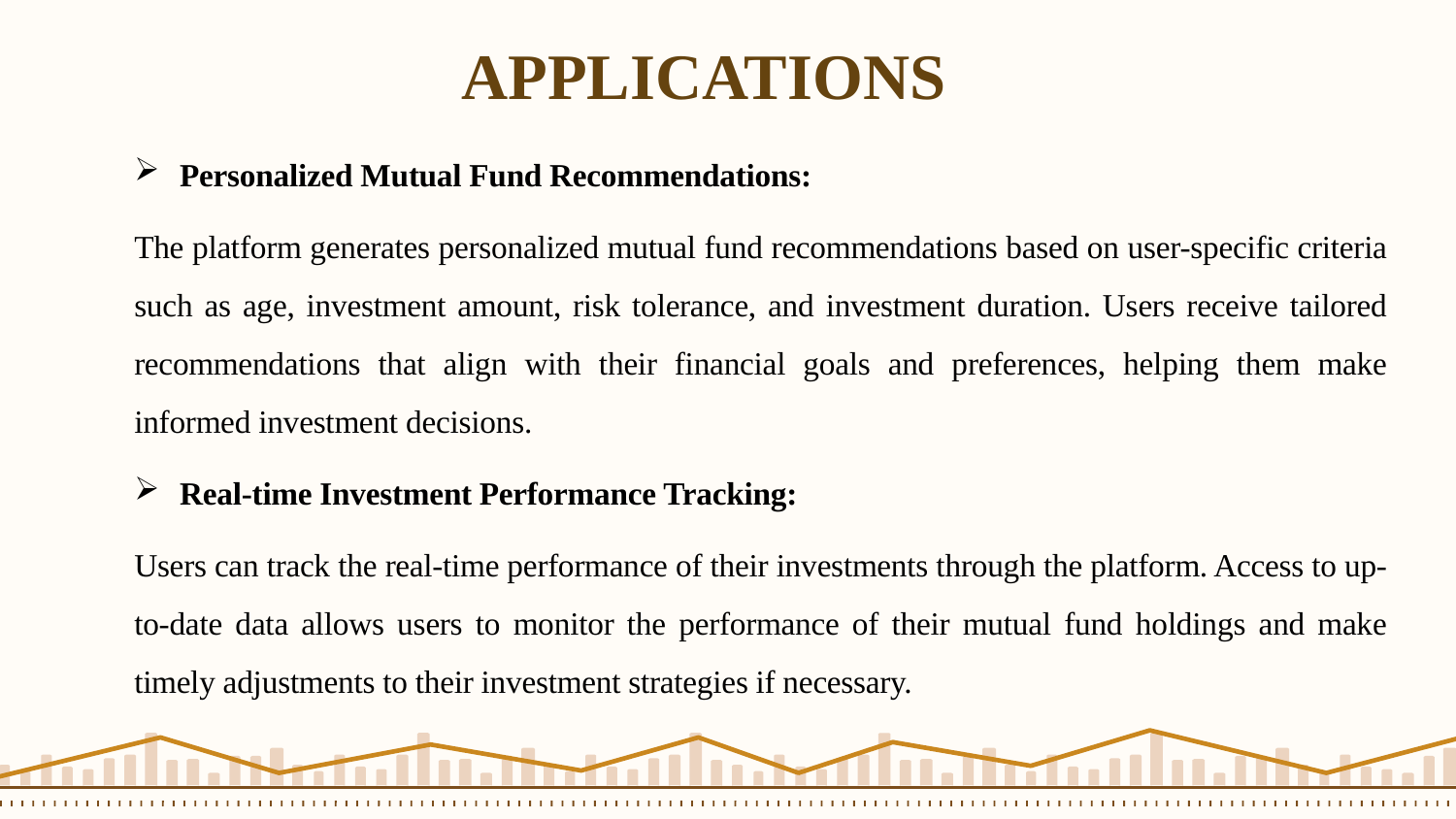

APPLICATIONS
Personalized Mutual Fund Recommendations:
The platform generates personalized mutual fund recommendations based on user-specific criteria such as age, investment amount, risk tolerance, and investment duration. Users receive tailored recommendations that align with their financial goals and preferences, helping them make informed investment decisions.
Real-time Investment Performance Tracking:
Users can track the real-time performance of their investments through the platform. Access to up-to-date data allows users to monitor the performance of their mutual fund holdings and make timely adjustments to their investment strategies if necessary.